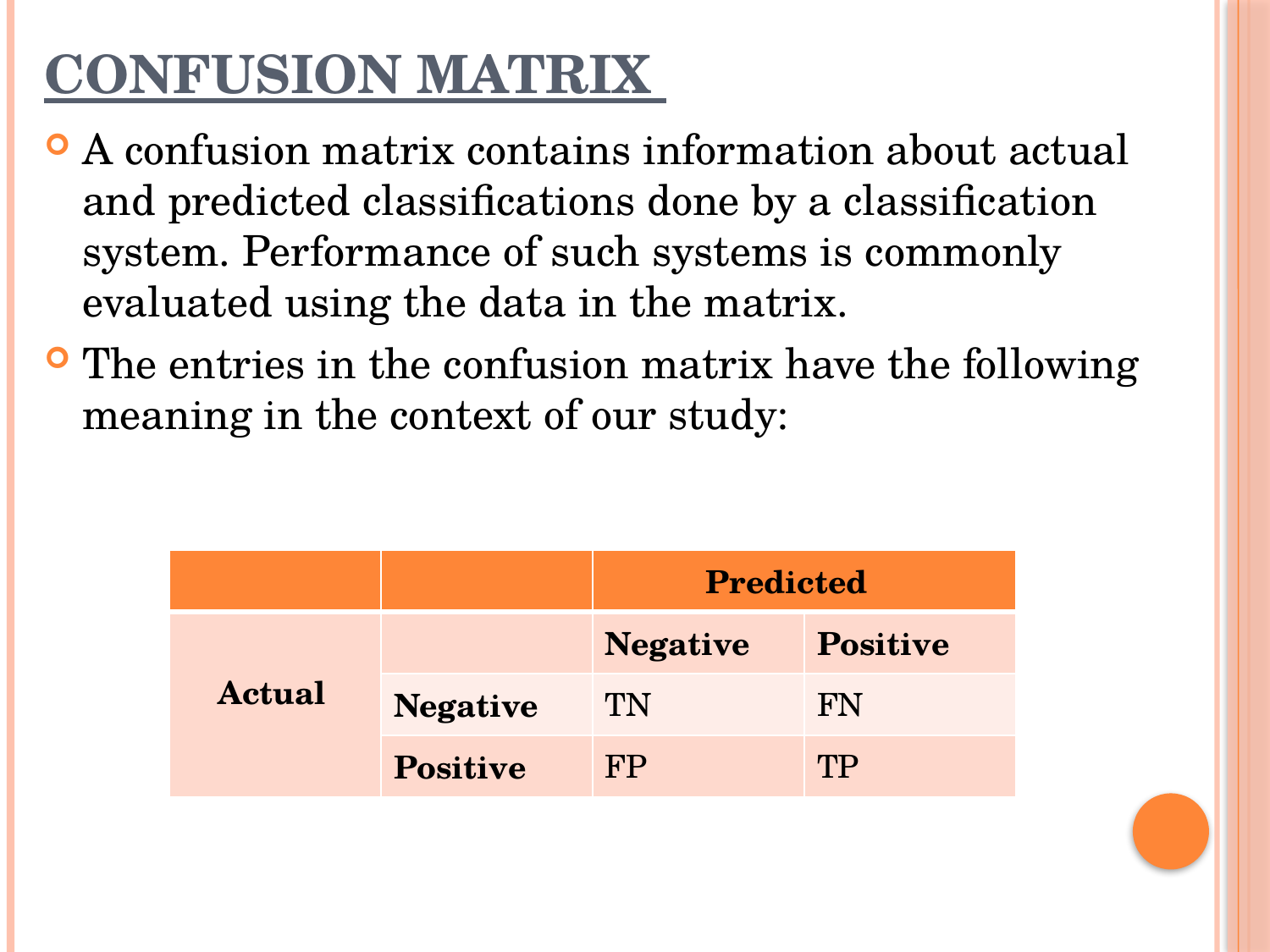

# Confusion Matrix
A confusion matrix contains information about actual and predicted classifications done by a classification system. Performance of such systems is commonly evaluated using the data in the matrix.
The entries in the confusion matrix have the following meaning in the context of our study:
|  |  | Predicted |  |
| --- | --- | --- | --- |
| Actual |  | Negative | Positive |
|  | Negative | TN | FN |
|  | Positive | FP | TP |